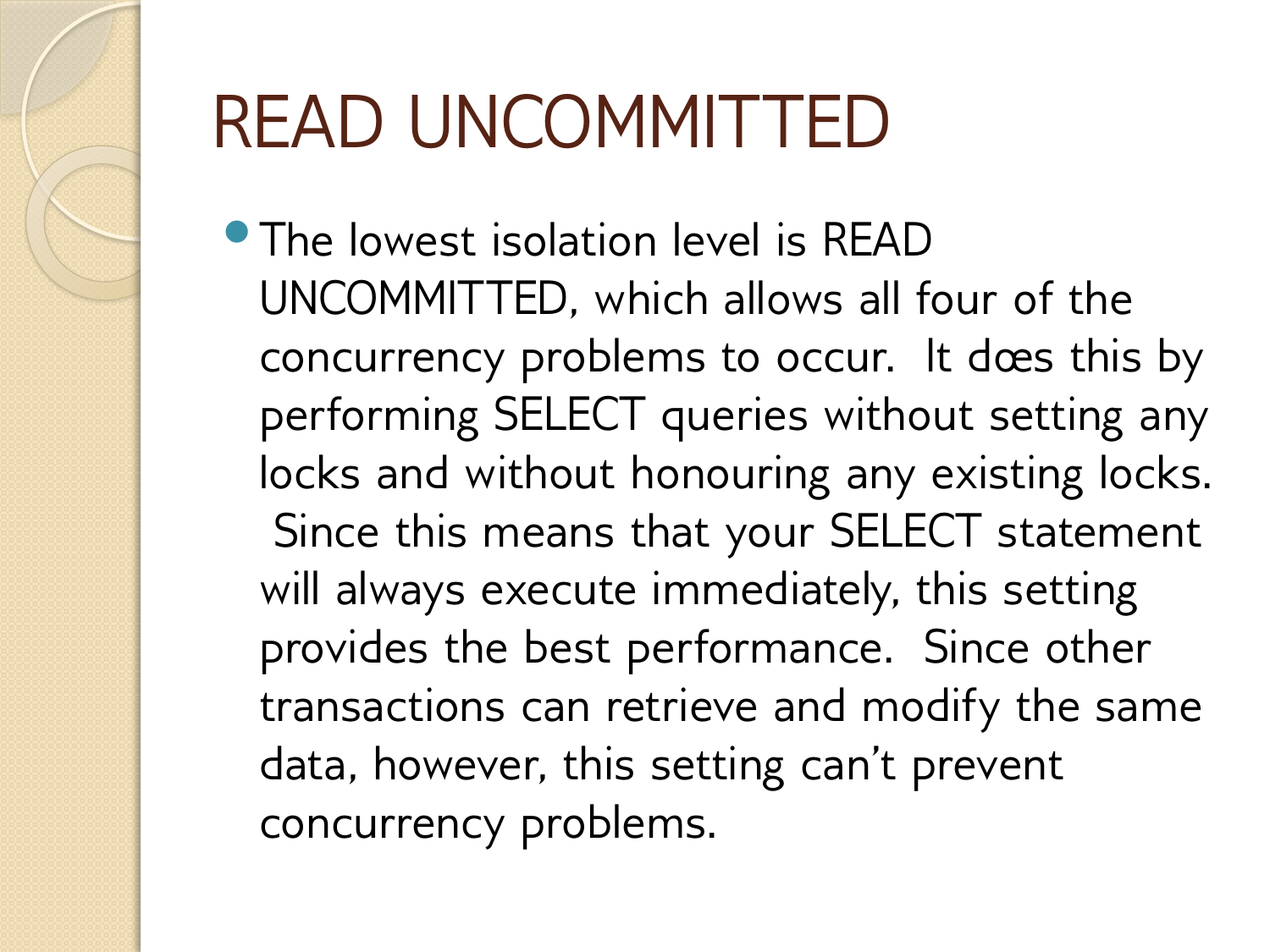

# READ UNCOMMITTED
The lowest isolation level is READ UNCOMMITTED, which allows all four of the concurrency problems to occur.  It does this by performing SELECT queries without setting any locks and without honouring any existing locks.  Since this means that your SELECT statement will always execute immediately, this setting provides the best performance.  Since other transactions can retrieve and modify the same data, however, this setting can’t prevent concurrency problems.